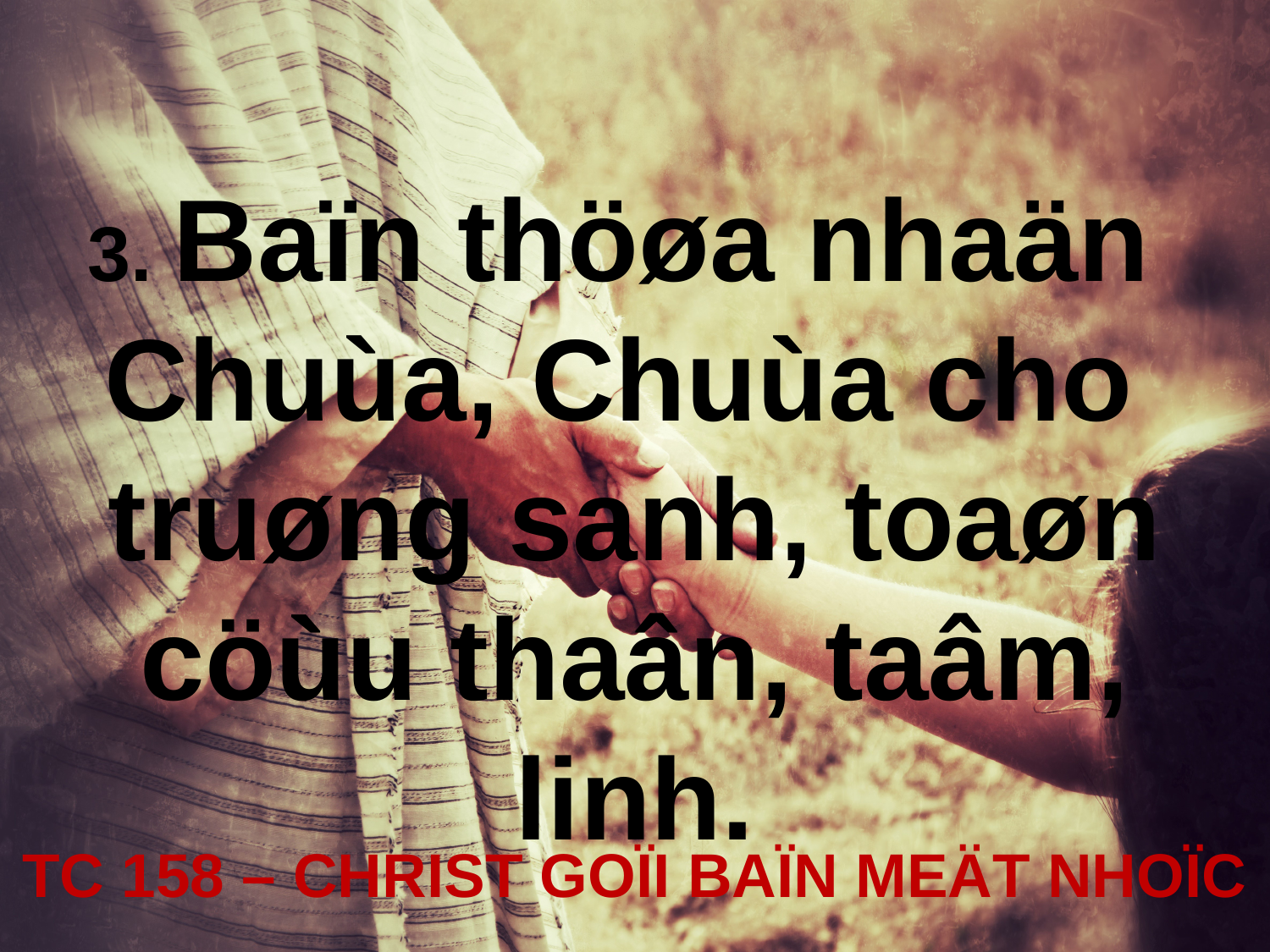

3. Baïn thöøa nhaän
Chuùa, Chuùa cho
truøng sanh, toaøn cöùu thaân, taâm, linh.
TC 158 – CHRIST GOÏI BAÏN MEÄT NHOÏC